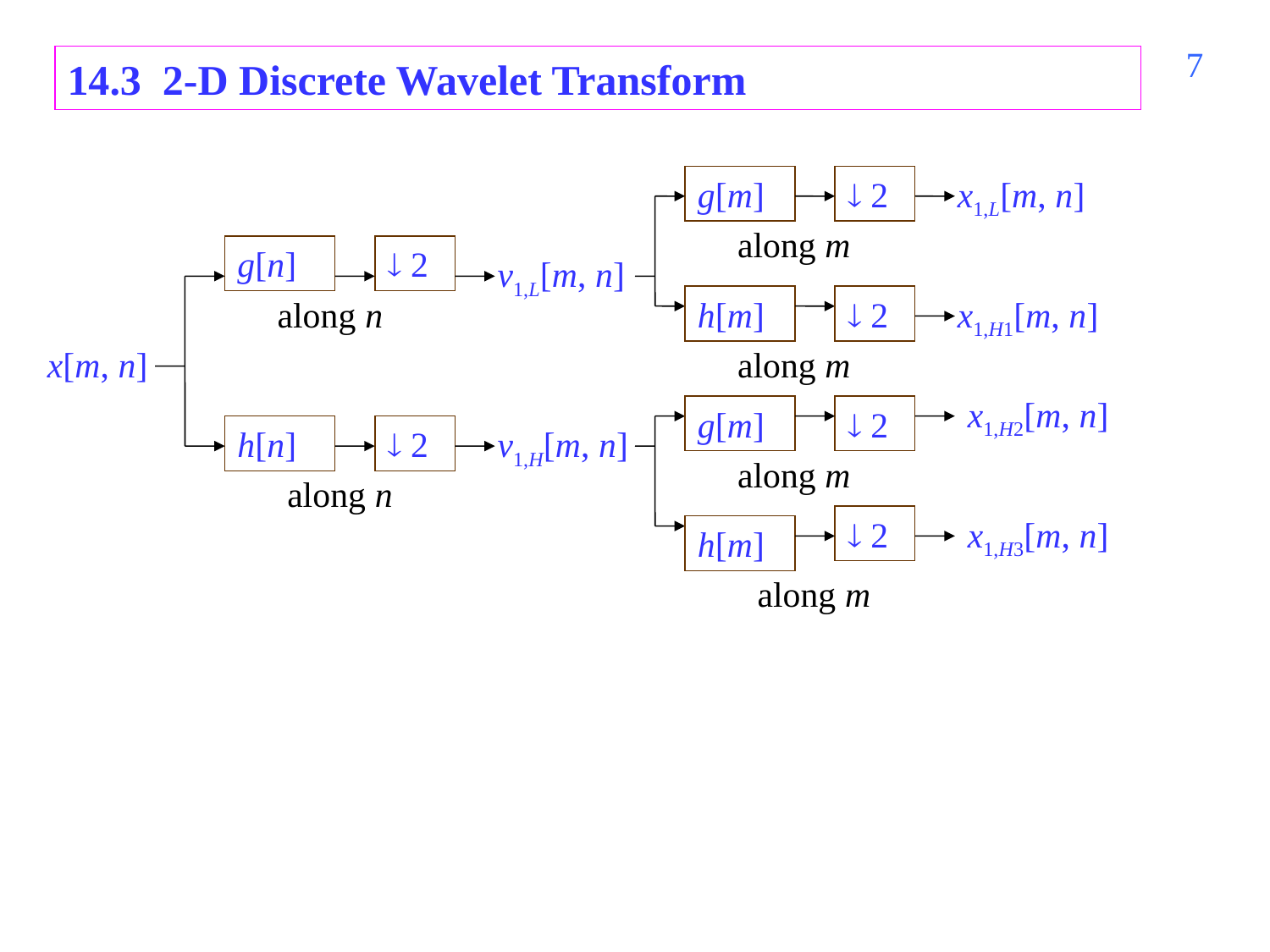

7
14.3  2-D Discrete Wavelet Transform
g[m]
↓ 2
x1,L[m, n]

along m
g[n]
↓ 2
v1,L[m, n]

along n
h[m]
↓ 2
x1,H1[m, n]

x[m, n]
along m

x1,H2[m, n]
g[m]
↓ 2
h[n]
↓ 2
v1,H[m, n]

along m
along n
↓ 2
x1,H3[m, n]
h[m]

along m